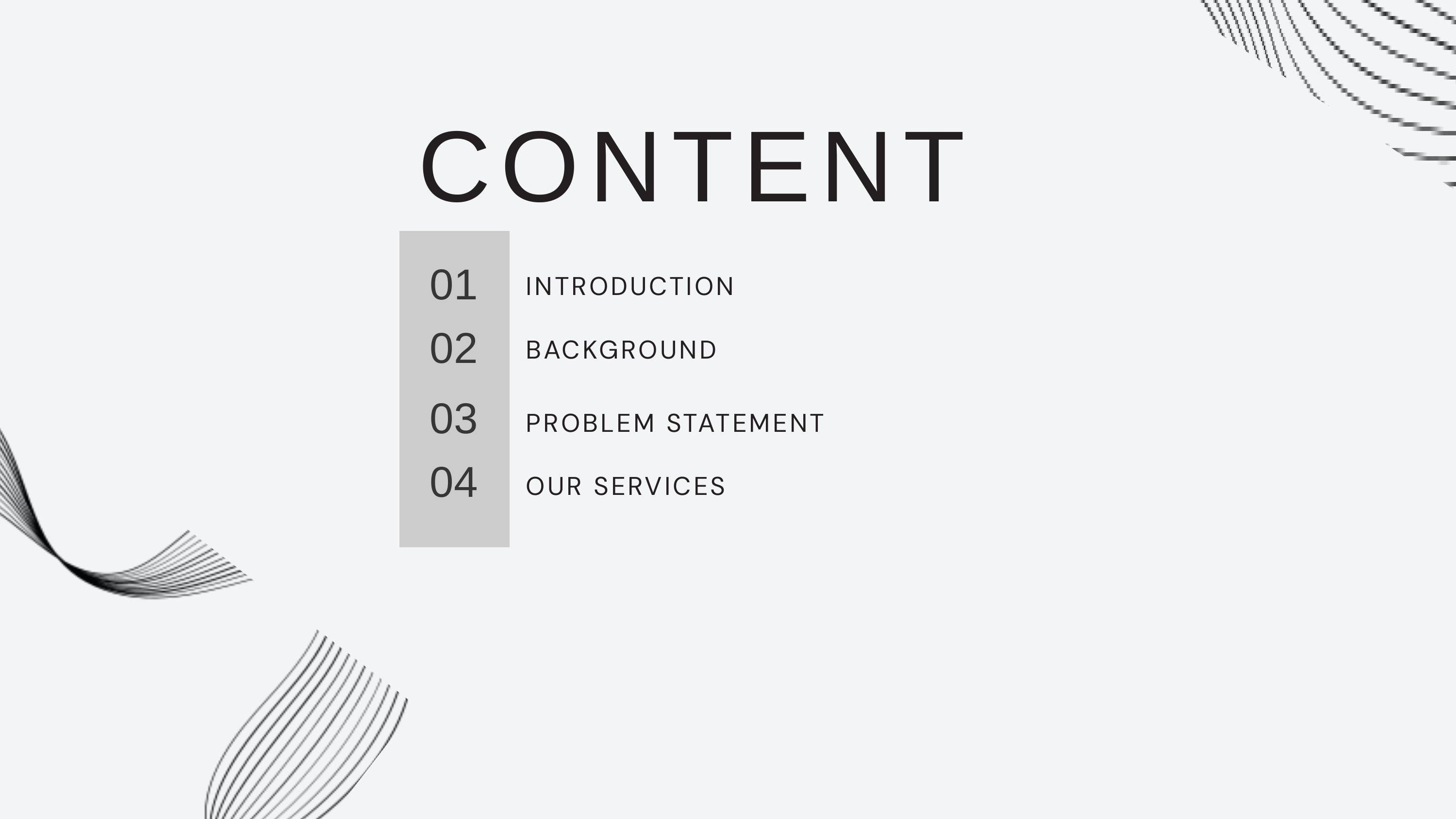

CONTENT

01
INTRODUCTION
02
BACKGROUND
03
PROBLEM STATEMENT

04
OUR SERVICES